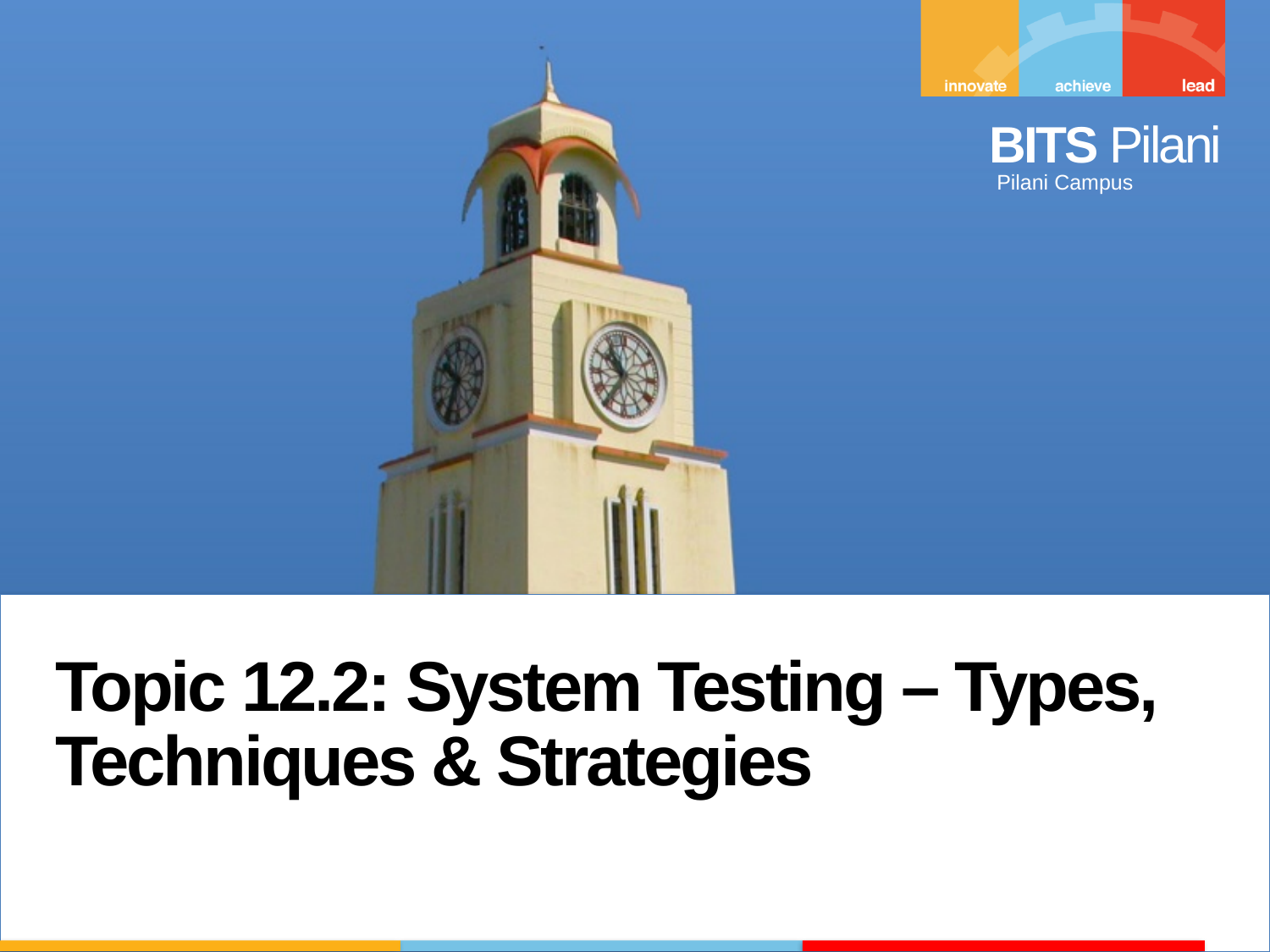

Topic 12.2: System Testing – Types, Techniques & Strategies